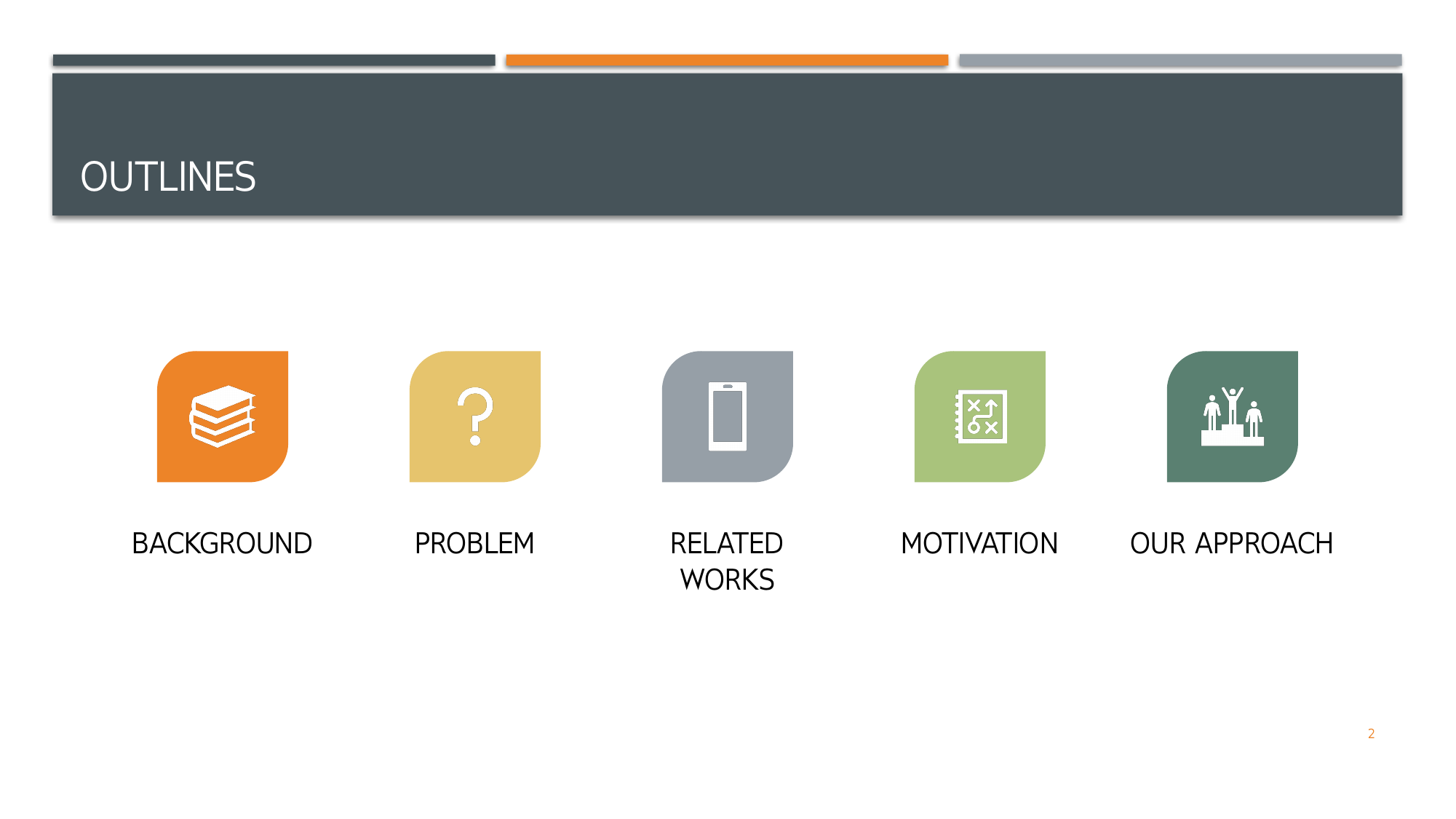

# Outlines
Background
Problem
Related Works
Motivation
Our Approach
2